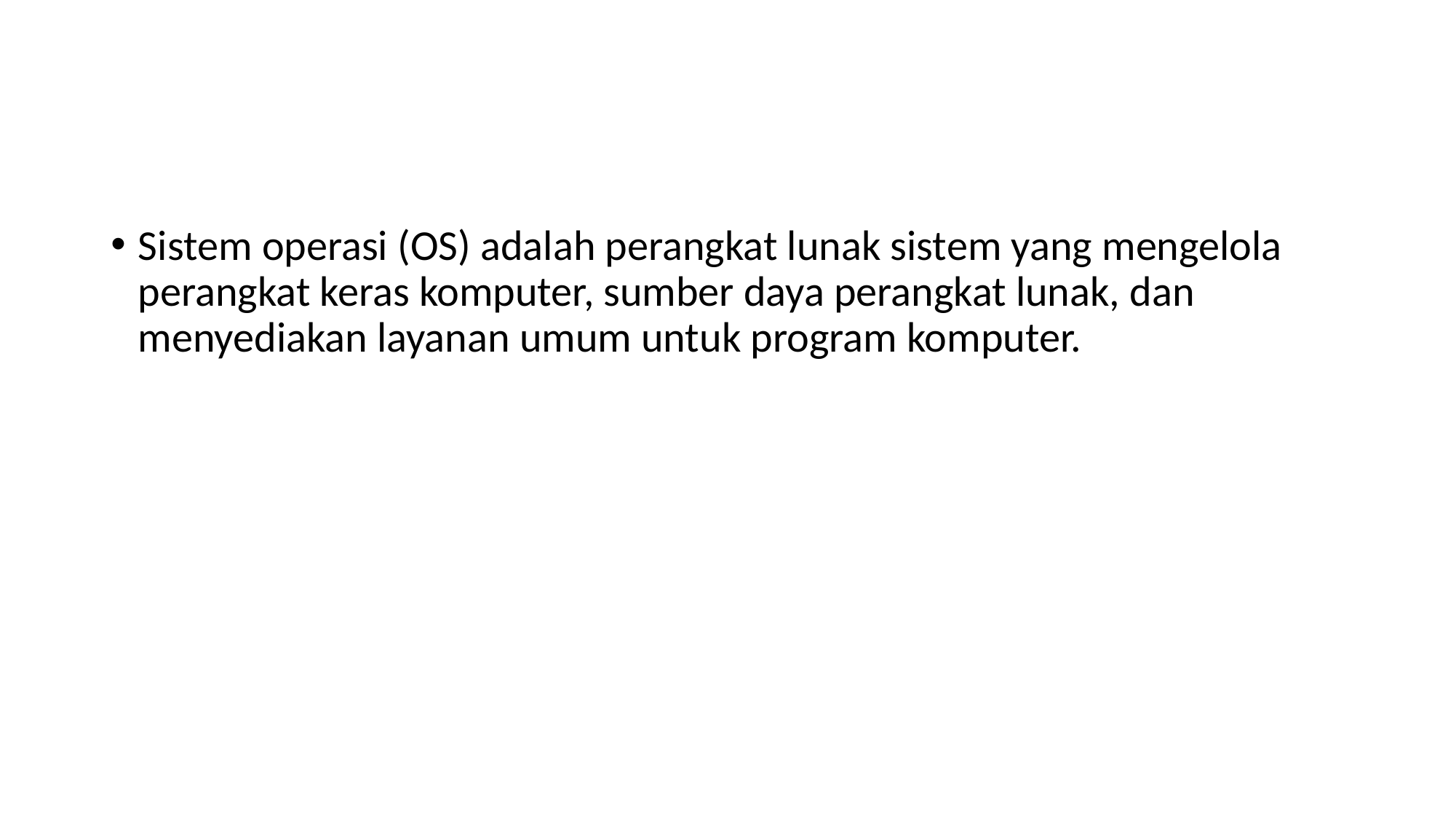

#
Sistem operasi (OS) adalah perangkat lunak sistem yang mengelola perangkat keras komputer, sumber daya perangkat lunak, dan menyediakan layanan umum untuk program komputer.